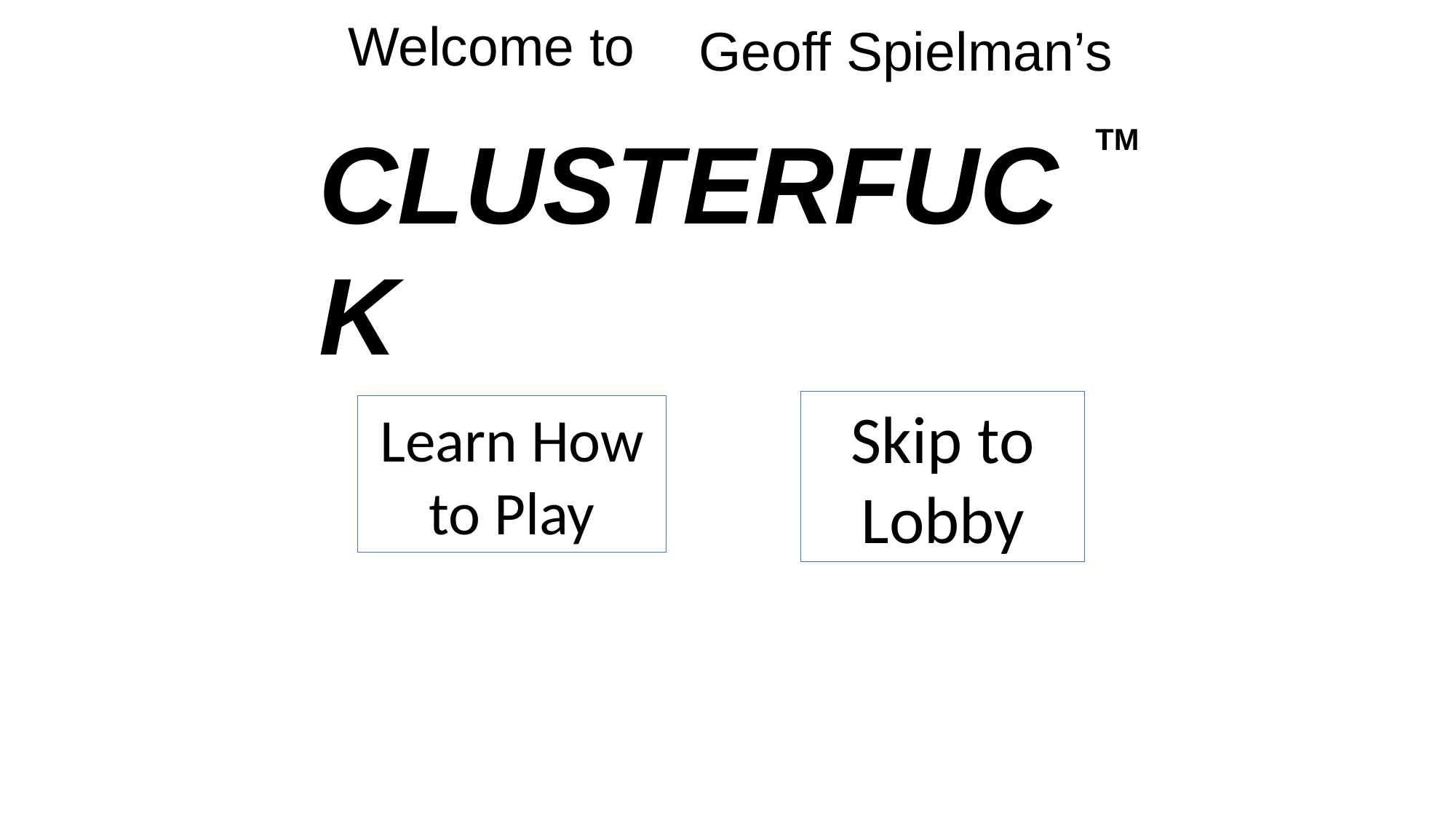

Welcome to
Geoff Spielman’s
CLUSTERFUCK
TM
Skip to Lobby
Learn How to Play